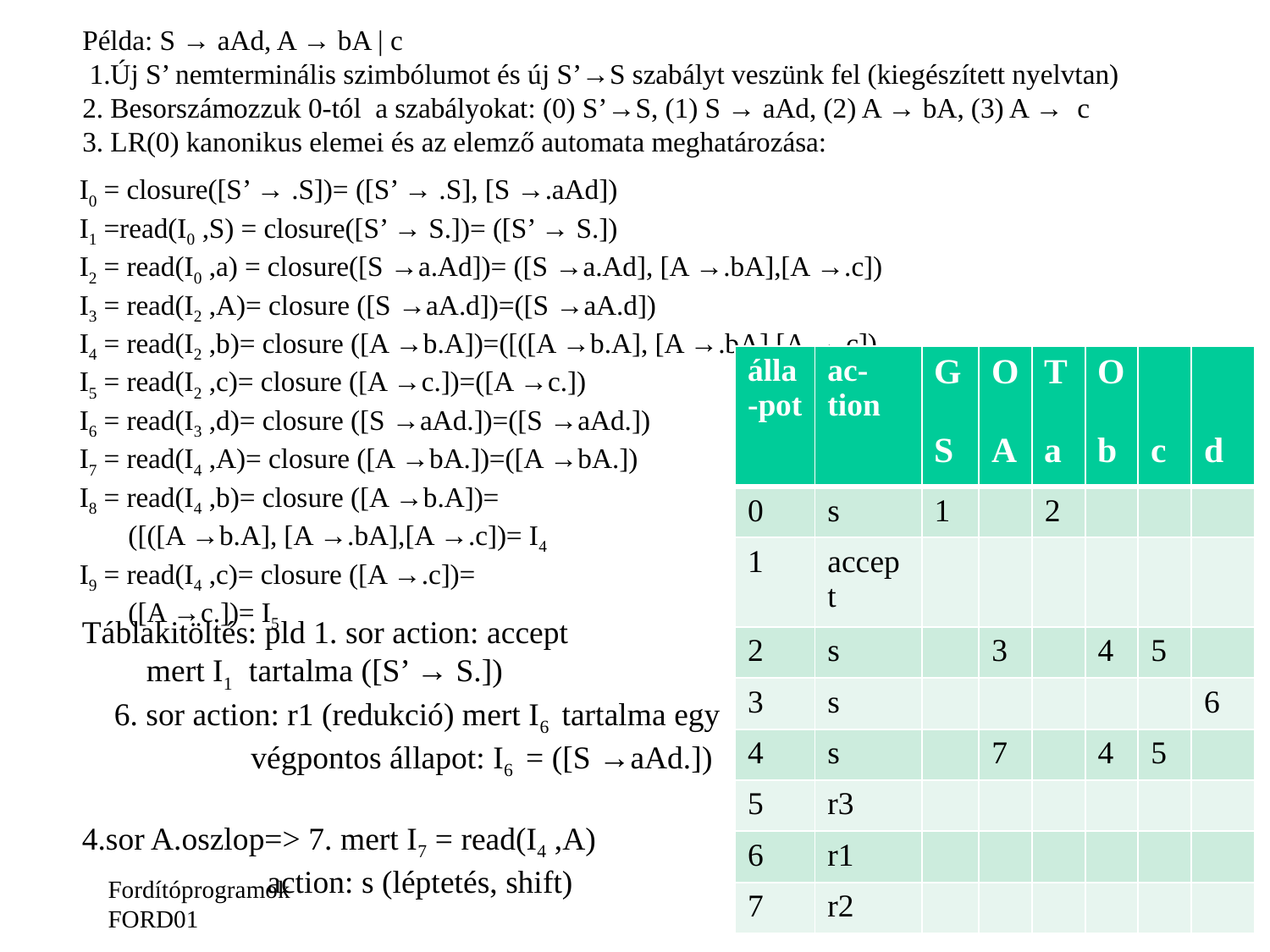

Példa: S → aAd, A → bA | c
 1.Új S’ nemterminális szimbólumot és új S’→S szabályt veszünk fel (kiegészített nyelvtan)
2. Besorszámozzuk 0-tól  a szabályokat: (0) S’→S, (1) S → aAd, (2) A → bA, (3) A →  c
3. LR(0) kanonikus elemei és az elemző automata meghatározása:
I0 = closure([S’ → .S])= ([S’ → .S], [S →.aAd])
I1 =read(I0 ,S) = closure([S’ → S.])= ([S’ → S.])
I2 = read(I0 ,a) = closure([S →a.Ad])= ([S →a.Ad], [A →.bA],[A →.c])
I3 = read(I2 ,A)= closure ([S →aA.d])=([S →aA.d])
I4 = read(I2 ,b)= closure ([A →b.A])=([([A →b.A], [A →.bA],[A →.c])
I5 = read(I2 ,c)= closure ([A →c.])=([A →c.])
I6 = read(I3 ,d)= closure ([S →aAd.])=([S →aAd.])
I7 = read(I4 ,A)= closure ([A →bA.])=([A →bA.])
I8 = read(I4 ,b)= closure ([A →b.A])=
       ([([A →b.A], [A →.bA],[A →.c])= I4
I9 = read(I4 ,c)= closure ([A →.c])=
       ([A →c.])= I5
| álla-pot | ac-tion | G S | O A | T a | O b | c | d |
| --- | --- | --- | --- | --- | --- | --- | --- |
| 0 | s | 1 |  | 2 |  |  |  |
| 1 | accept |  |  |  |  |  |  |
| 2 | s |  | 3 |  | 4 | 5 |  |
| 3 | s |  |  |  |  |  | 6 |
| 4 | s |  | 7 |  | 4 | 5 |  |
| 5 | r3 |  |  |  |  |  |  |
| 6 | r1 |  |  |  |  |  |  |
| 7 | r2 |  |  |  |  |  |  |
Táblakitöltés: pld 1. sor action: accept
        mert I1  tartalma ([S’ → S.])
    6. sor action: r1 (redukció) mert I6  tartalma egy
                     végpontos állapot: I6  = ([S →aAd.])

4.sor A.oszlop=> 7. mert I7 = read(I4 ,A)
                       action: s (léptetés, shift)

Fordítóprogramok FORD01
84